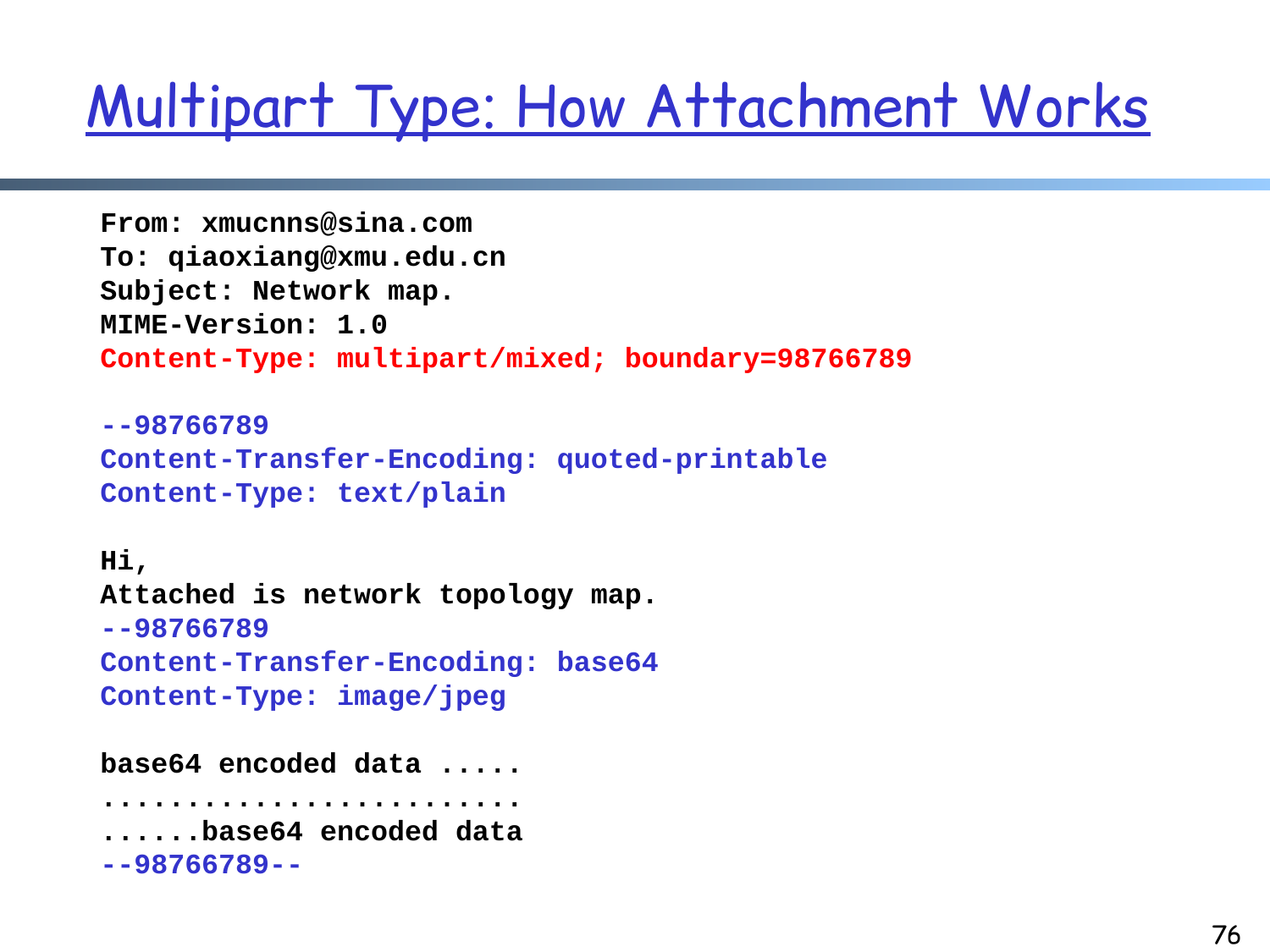

# Multipart Type: How Attachment Works
From: xmucnns@sina.com
To: qiaoxiang@xmu.edu.cn
Subject: Network map.
MIME-Version: 1.0
Content-Type: multipart/mixed; boundary=98766789

--98766789
Content-Transfer-Encoding: quoted-printable
Content-Type: text/plain

Hi,
Attached is network topology map.
--98766789
Content-Transfer-Encoding: base64
Content-Type: image/jpeg

base64 encoded data .....
.........................
......base64 encoded data
--98766789--

76